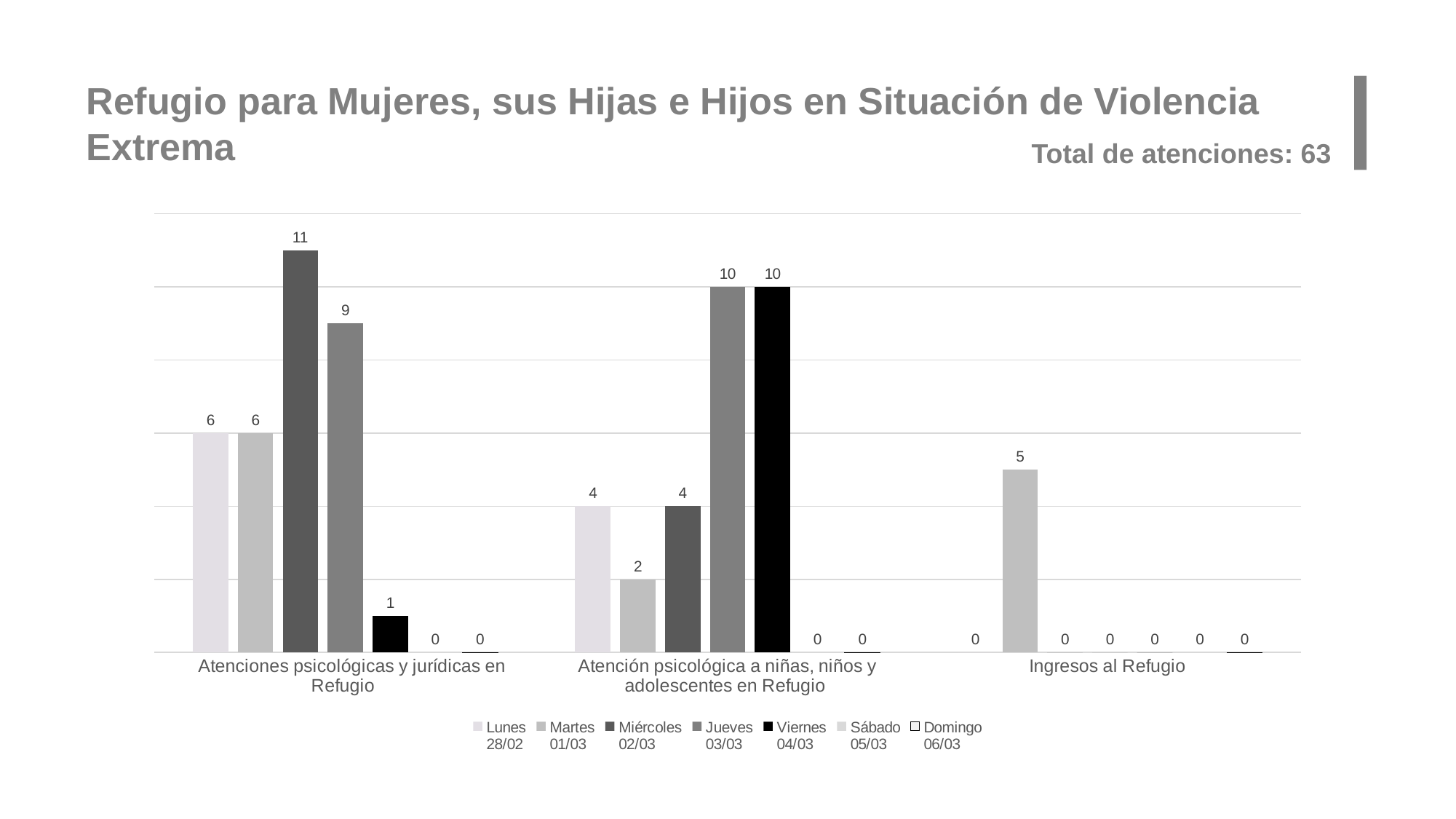

Refugio para Mujeres, sus Hijas e Hijos en Situación de Violencia Extrema

Total de atenciones: 63

### Chart

| Category | Lunes
28/02 | Martes
01/03 | Miércoles
02/03 | Jueves
03/03 | Viernes
04/03 | Sábado
05/03 | Domingo
06/03 |
|---|---|---|---|---|---|---|---|
|    Atenciones psicológicas y jurídicas en Refugio  | 6.0 | 6.0 | 11.0 | 9.0 | 1.0 | 0.0 | 0.0 |
| Atención psicológica a niñas, niños y adolescentes en Refugio  | 4.0 | 2.0 | 4.0 | 10.0 | 10.0 | 0.0 | 0.0 |
| Ingresos al Refugio  | 0.0 | 5.0 | 0.0 | 0.0 | 0.0 | 0.0 | 0.0 |